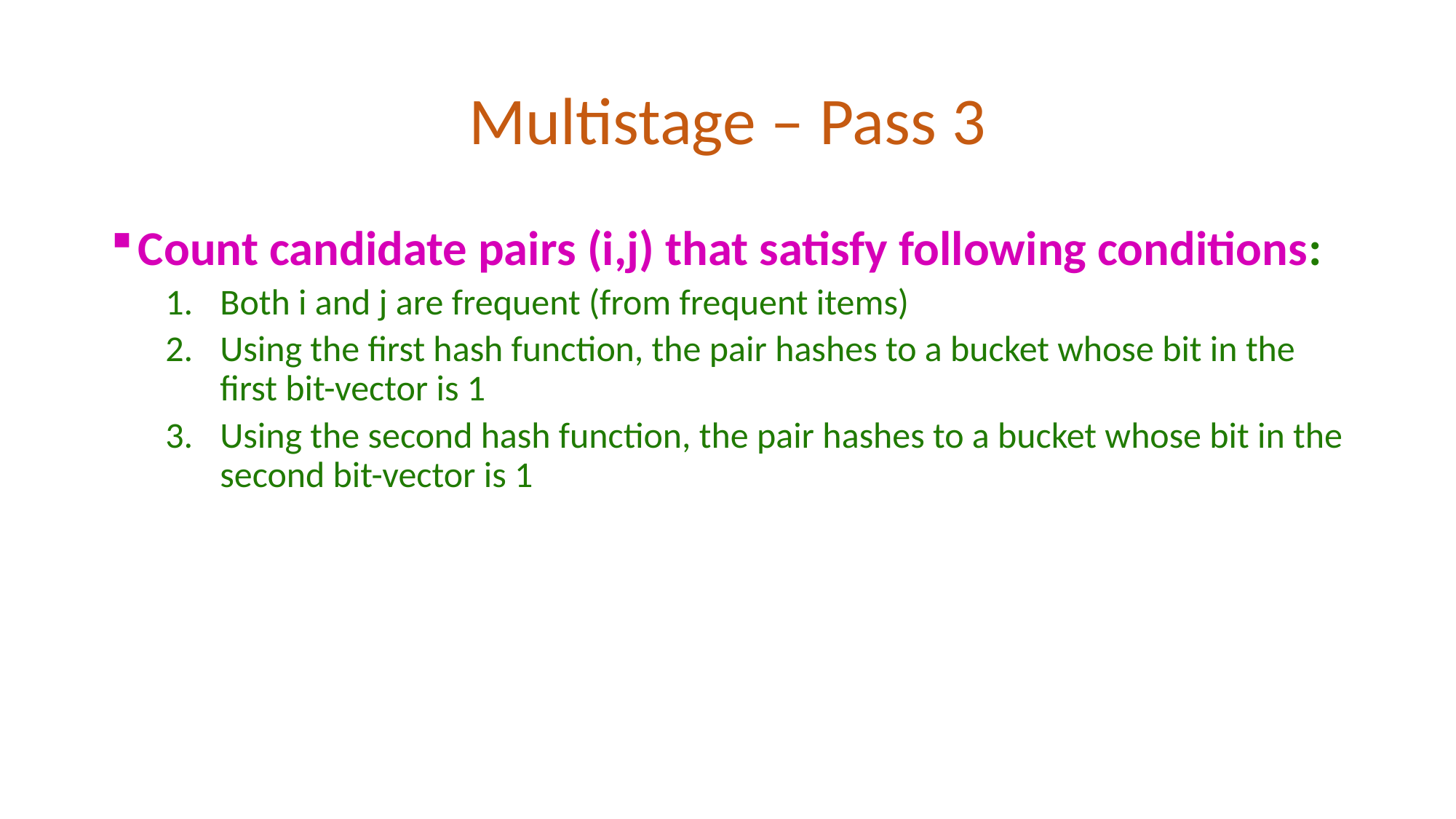

# Multistage – Pass 3
Count candidate pairs (i,j) that satisfy following conditions:
Both i and j are frequent (from frequent items)
Using the first hash function, the pair hashes to a bucket whose bit in the first bit-vector is 1
Using the second hash function, the pair hashes to a bucket whose bit in the second bit-vector is 1